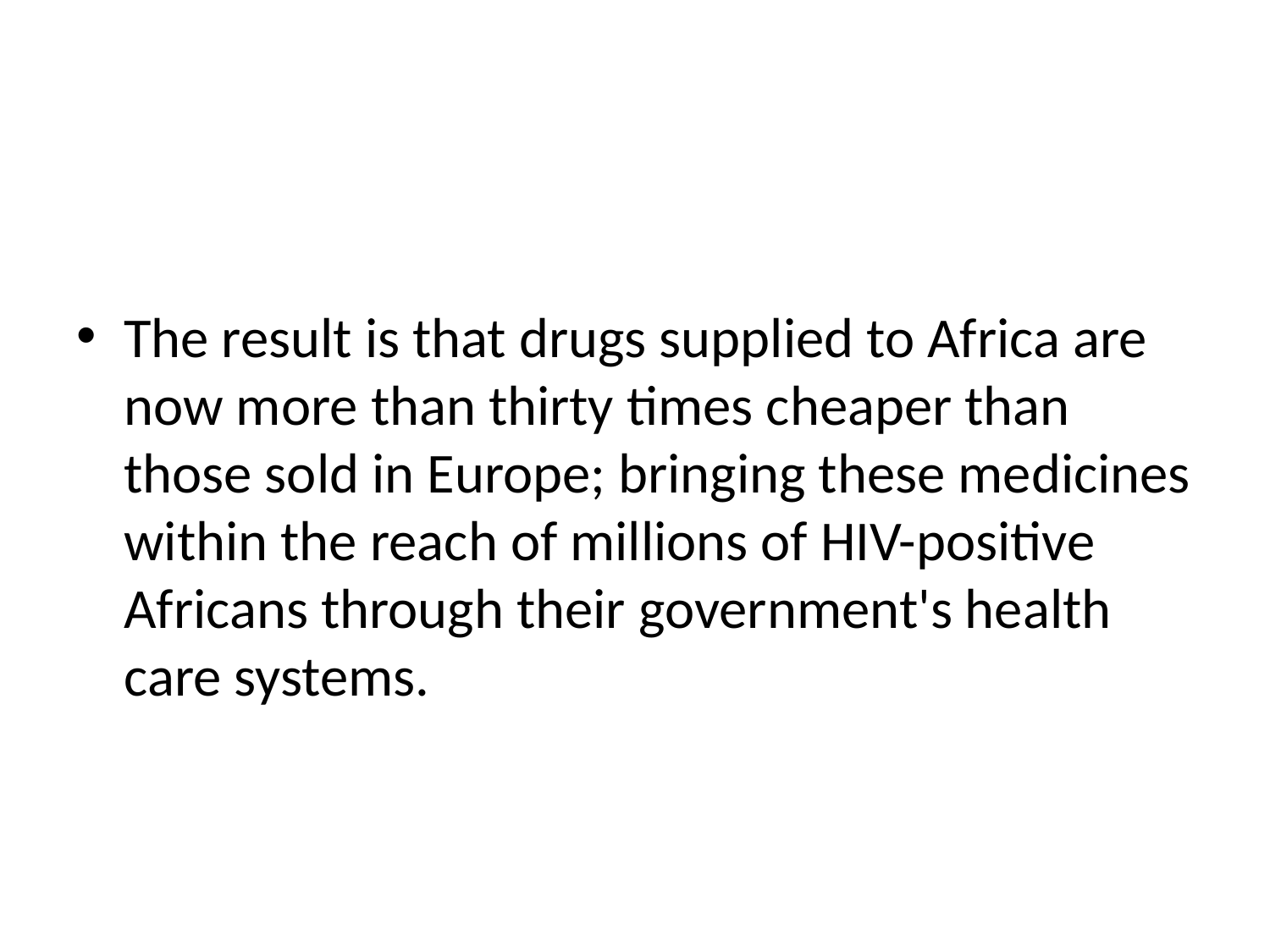

#

The result is that drugs supplied to Africa are now more than thirty times cheaper than those sold in Europe; bringing these medicines within the reach of millions of HIV-positive Africans through their government's health care systems.